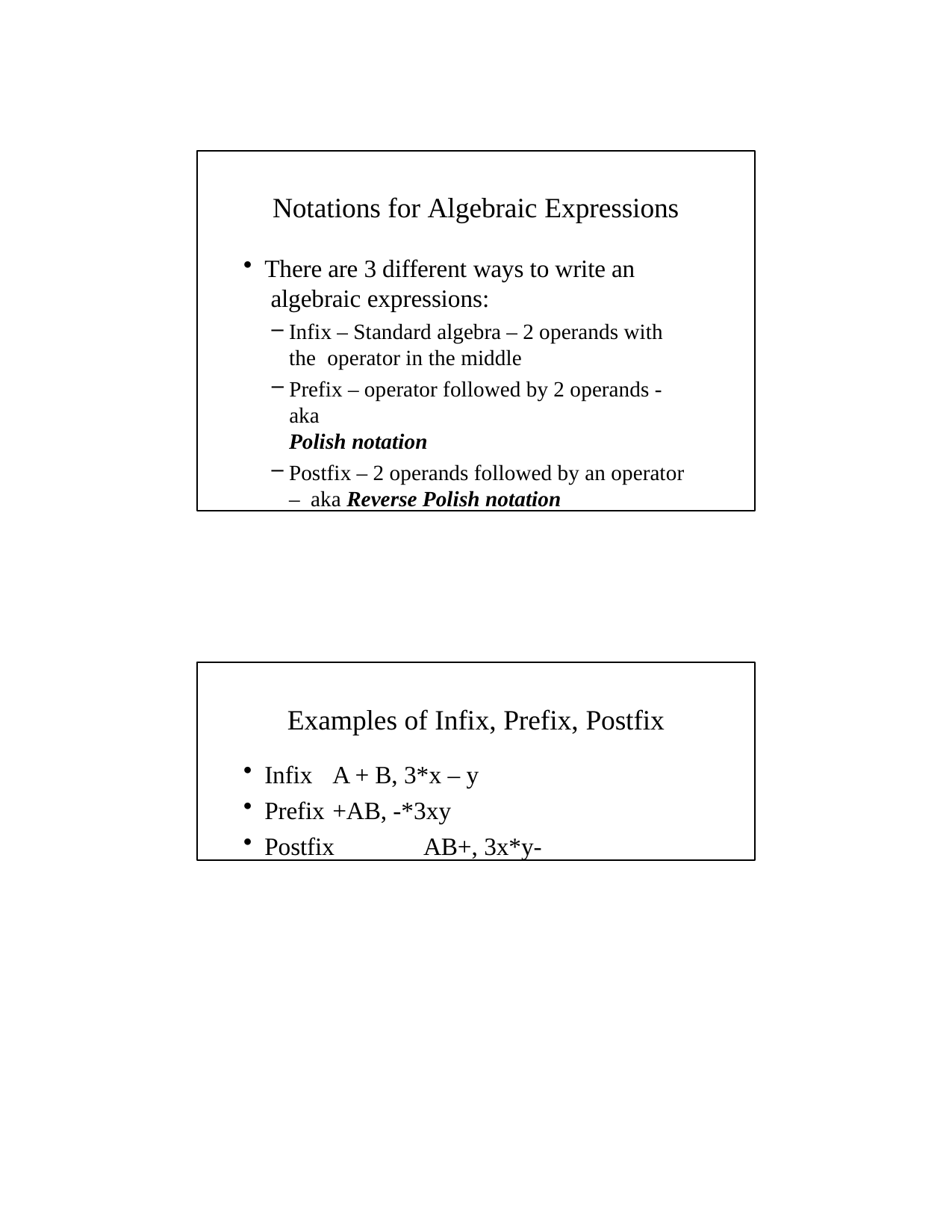

Notations for Algebraic Expressions

There are 3 different ways to write an  algebraic expressions:
Infix – Standard algebra – 2 operands with the  operator in the middle
Prefix – operator followed by 2 operands - aka
Polish notation
Postfix – 2 operands followed by an operator –  aka Reverse Polish notation

Examples of Infix, Prefix, Postfix
Infix	A + B, 3*x – y
Prefix	+AB, -*3xy
Postfix	AB+, 3x*y-